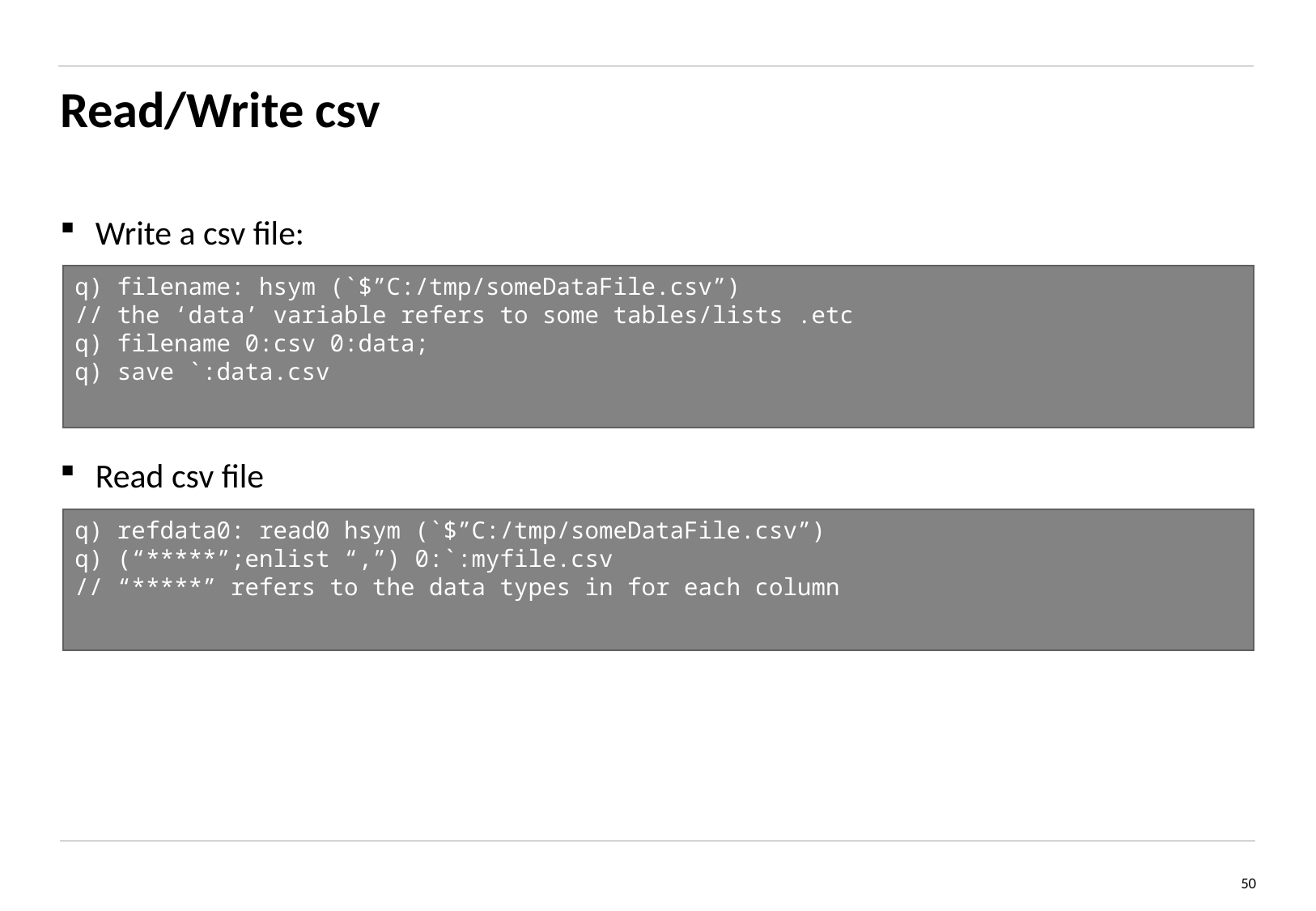

# Read/Write csv
Write a csv file:

Read csv file
q) filename: hsym (`$”C:/tmp/someDataFile.csv”)
// the ‘data’ variable refers to some tables/lists .etc
q) filename 0:csv 0:data;
q) save `:data.csv
q) refdata0: read0 hsym (`$”C:/tmp/someDataFile.csv”)
q) (“*****”;enlist “,”) 0:`:myfile.csv
// “*****” refers to the data types in for each column
50